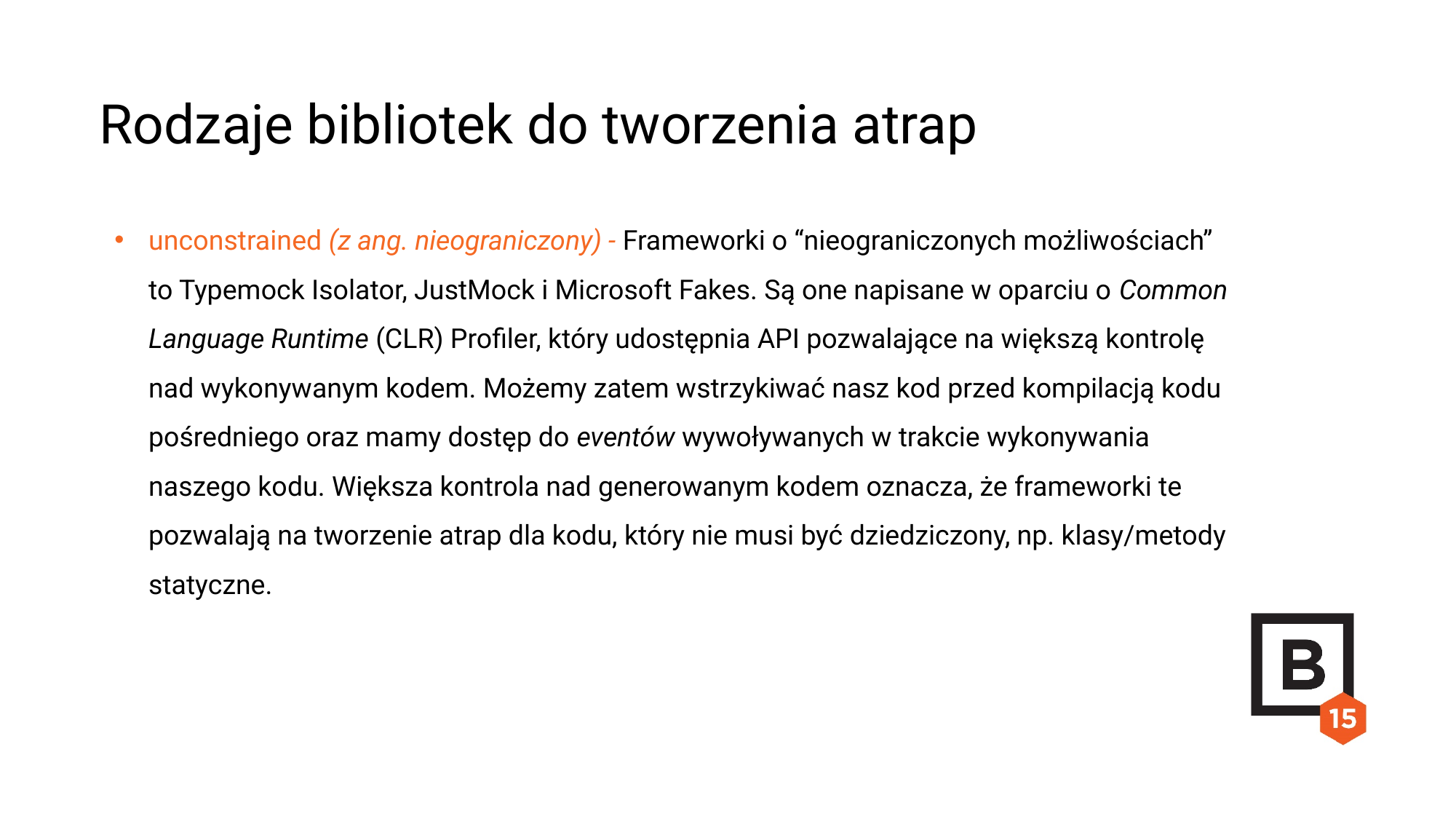

Rodzaje bibliotek do tworzenia atrap

unconstrained (z ang. nieograniczony) - Frameworki o “nieograniczonych możliwościach” to Typemock Isolator, JustMock i Microsoft Fakes. Są one napisane w oparciu o Common Language Runtime (CLR) Profiler, który udostępnia API pozwalające na większą kontrolę nad wykonywanym kodem. Możemy zatem wstrzykiwać nasz kod przed kompilacją kodu pośredniego oraz mamy dostęp do eventów wywoływanych w trakcie wykonywania naszego kodu. Większa kontrola nad generowanym kodem oznacza, że frameworki te pozwalają na tworzenie atrap dla kodu, który nie musi być dziedziczony, np. klasy/metody statyczne.